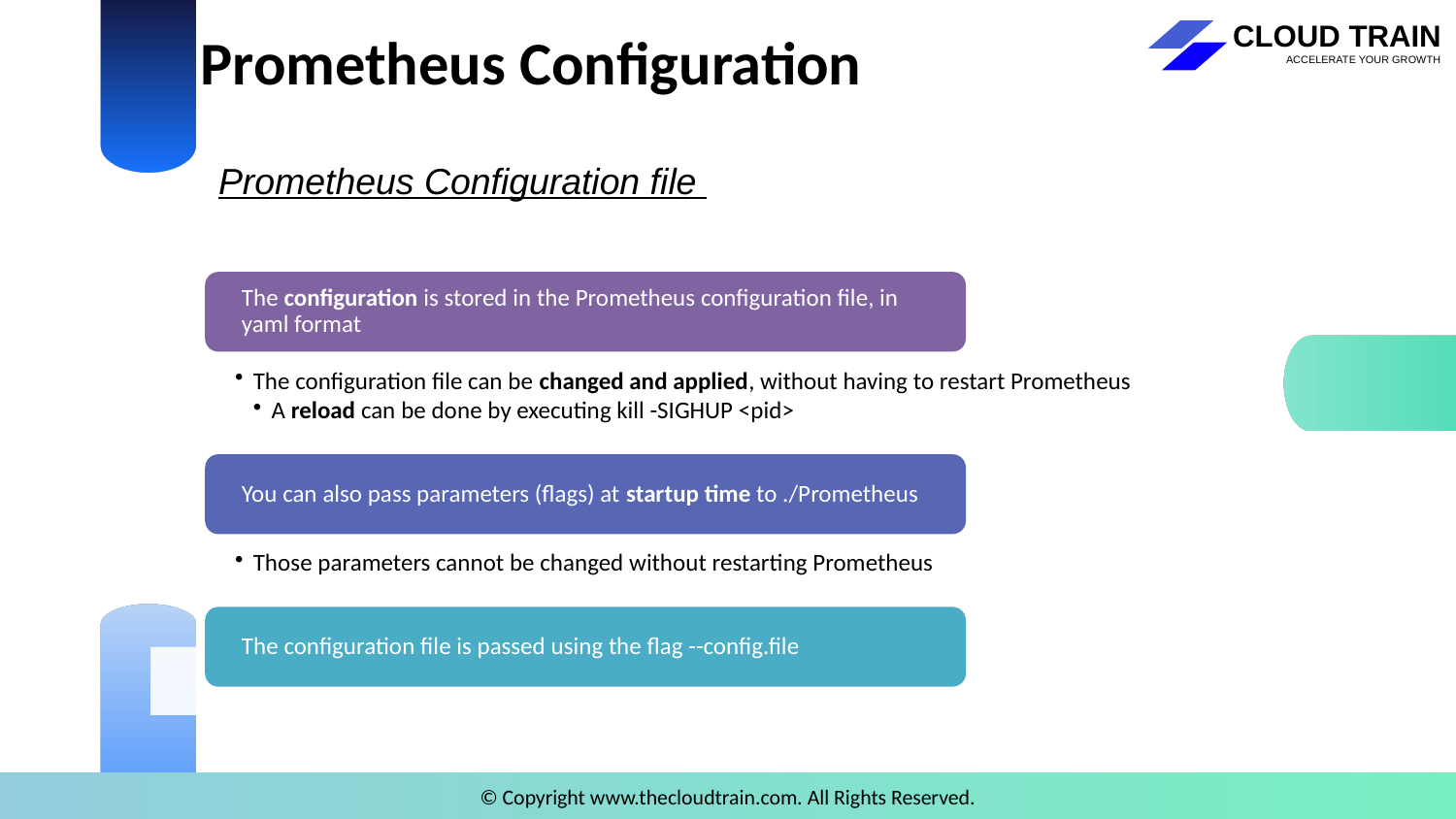

# Prometheus Configuration
Prometheus Configuration file
The configuration file can be changed and applied, without having to restart Prometheus
A reload can be done by executing kill -SIGHUP <pid>
The configuration is stored in the Prometheus configuration file, in yaml format
Those parameters cannot be changed without restarting Prometheus
You can also pass parameters (flags) at startup time to ./Prometheus
The configuration file is passed using the flag --config.file